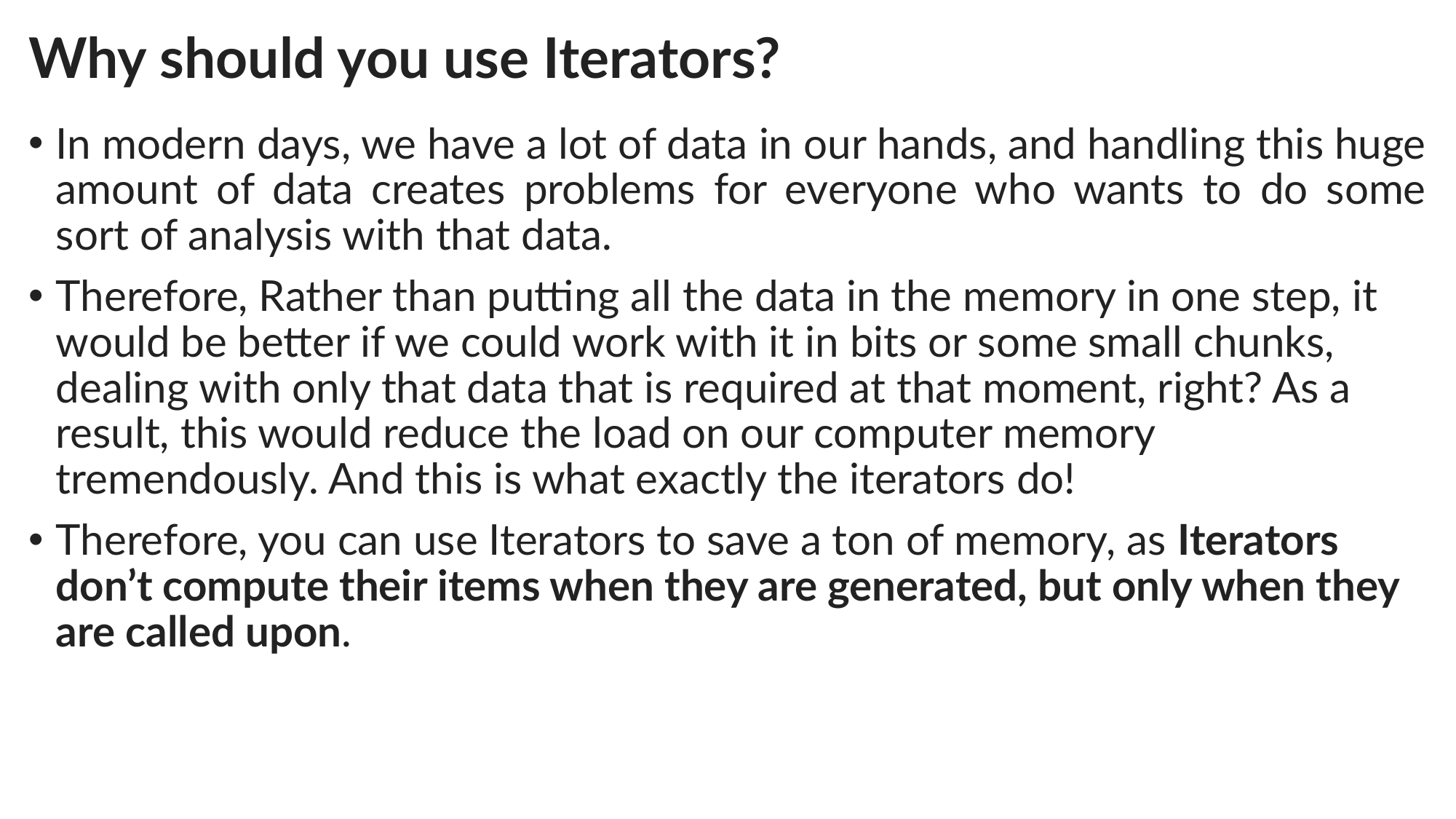

# Why should you use Iterators?
In modern days, we have a lot of data in our hands, and handling this huge amount of data creates problems for everyone who wants to do some sort of analysis with that data.
Therefore, Rather than putting all the data in the memory in one step, it would be better if we could work with it in bits or some small chunks, dealing with only that data that is required at that moment, right? As a result, this would reduce the load on our computer memory tremendously. And this is what exactly the iterators do!
Therefore, you can use Iterators to save a ton of memory, as Iterators don’t compute their items when they are generated, but only when they are called upon.